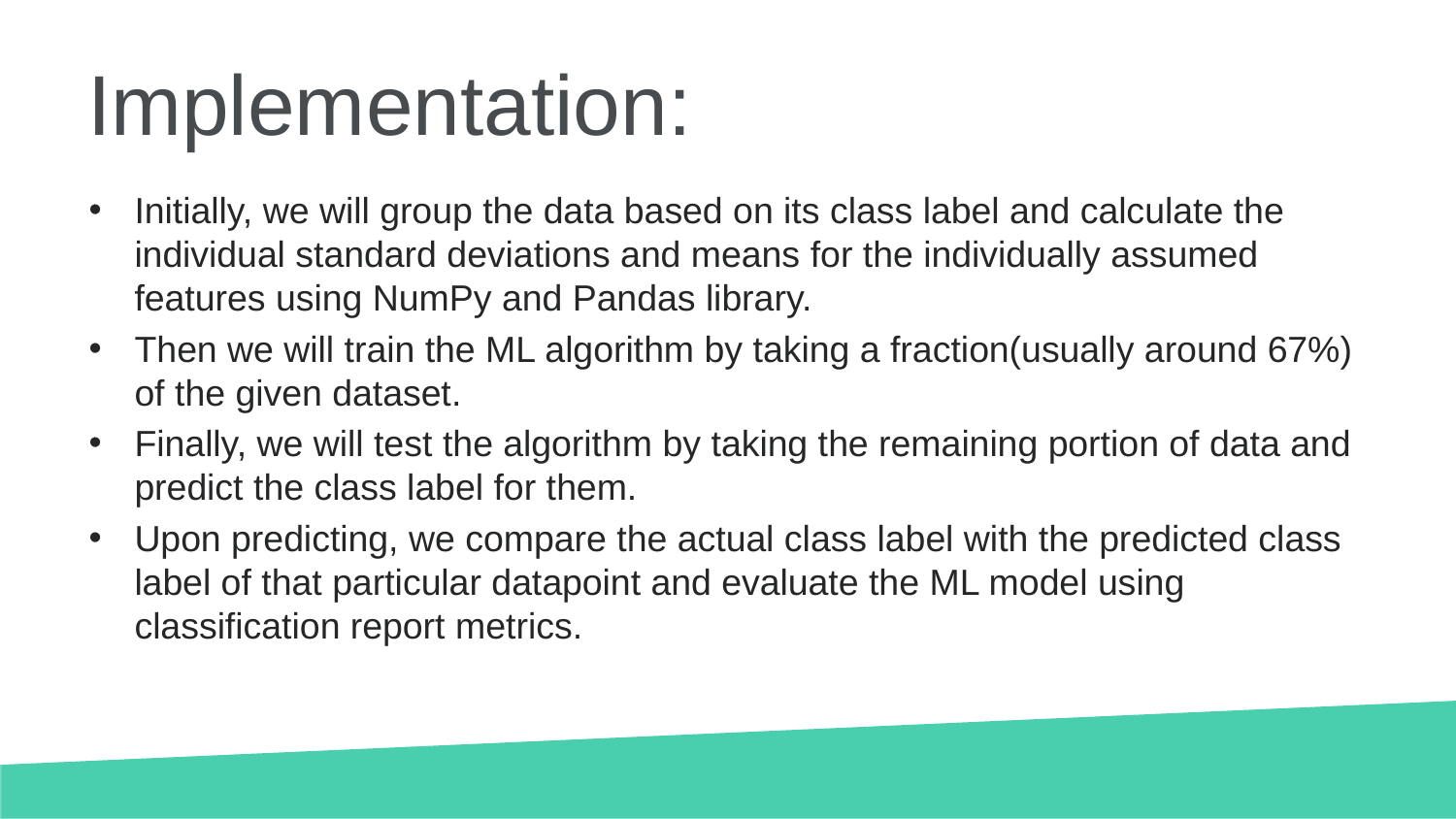

# Implementation:
Initially, we will group the data based on its class label and calculate the individual standard deviations and means for the individually assumed features using NumPy and Pandas library.
Then we will train the ML algorithm by taking a fraction(usually around 67%) of the given dataset.
Finally, we will test the algorithm by taking the remaining portion of data and predict the class label for them.
Upon predicting, we compare the actual class label with the predicted class label of that particular datapoint and evaluate the ML model using classification report metrics.